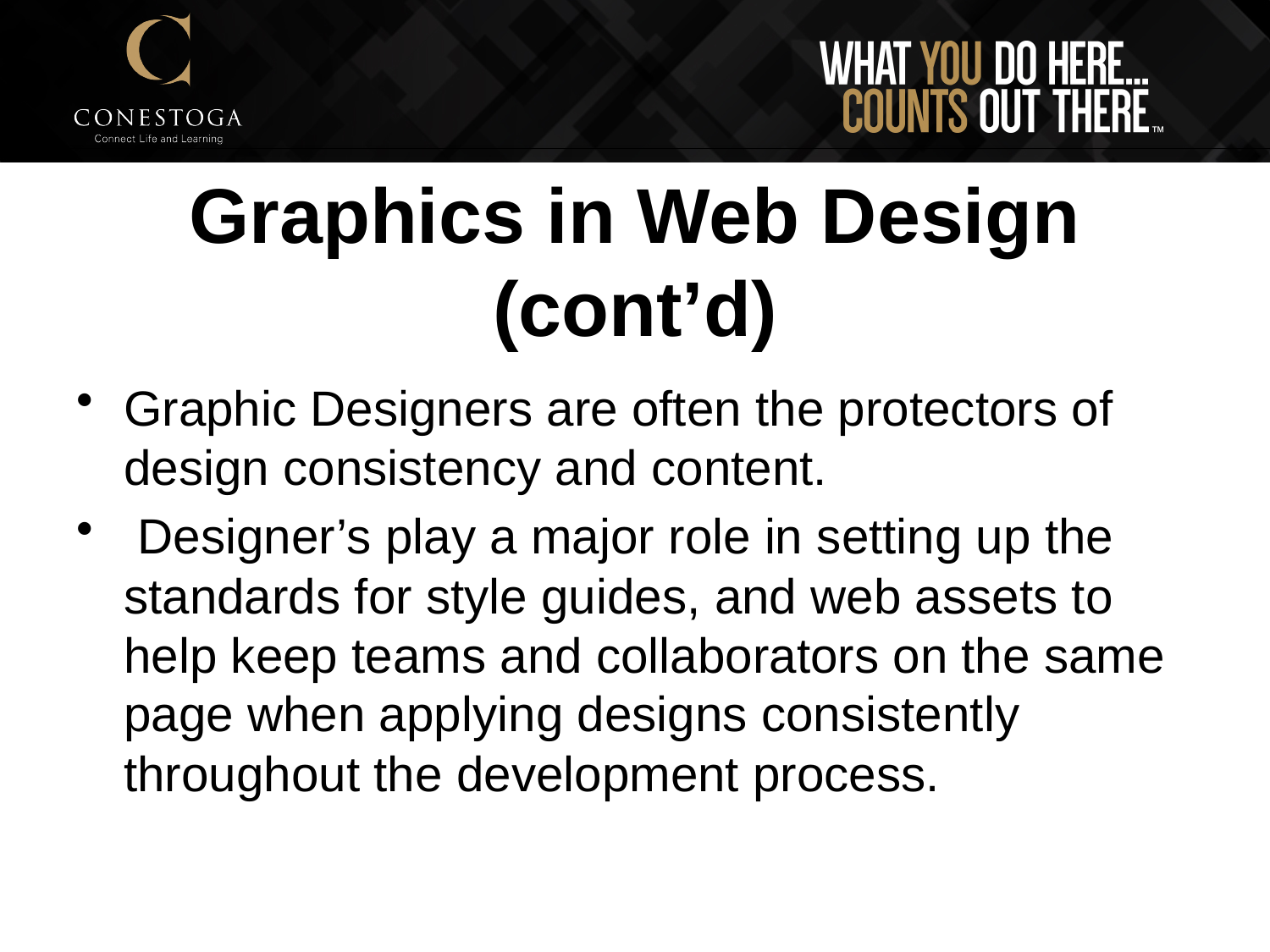

# Graphics in Web Design (cont’d)
Graphic Designers are often the protectors of design consistency and content.
 Designer’s play a major role in setting up the standards for style guides, and web assets to help keep teams and collaborators on the same page when applying designs consistently throughout the development process.